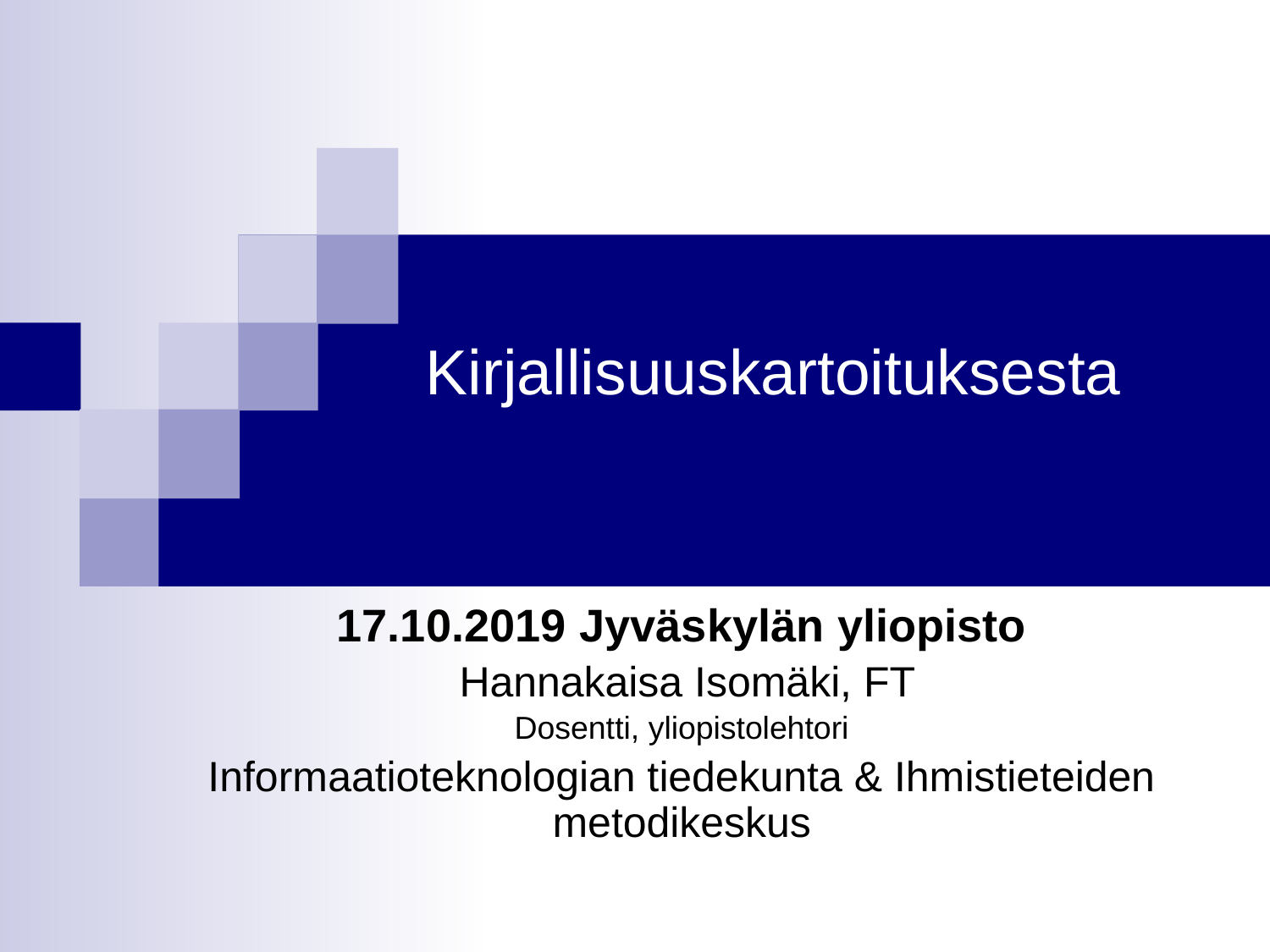

# Kirjallisuuskartoituksesta
17.10.2019 Jyväskylän yliopisto
 Hannakaisa Isomäki, FT
Dosentti, yliopistolehtori
Informaatioteknologian tiedekunta & Ihmistieteiden metodikeskus